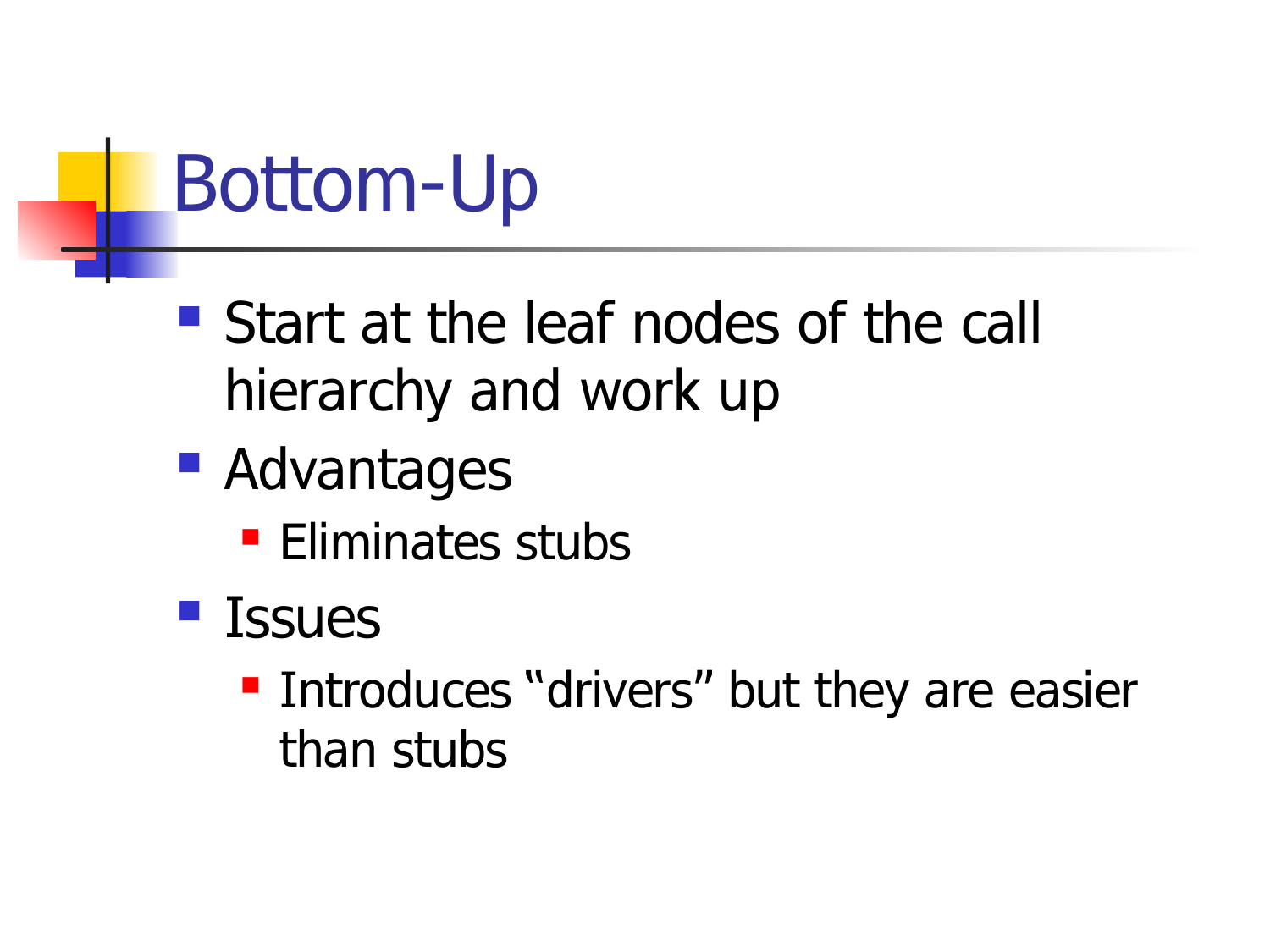

# Bottom-Up
Start at the leaf nodes of the call hierarchy and work up
Advantages
Eliminates stubs
Issues
Introduces “drivers” but they are easier than stubs